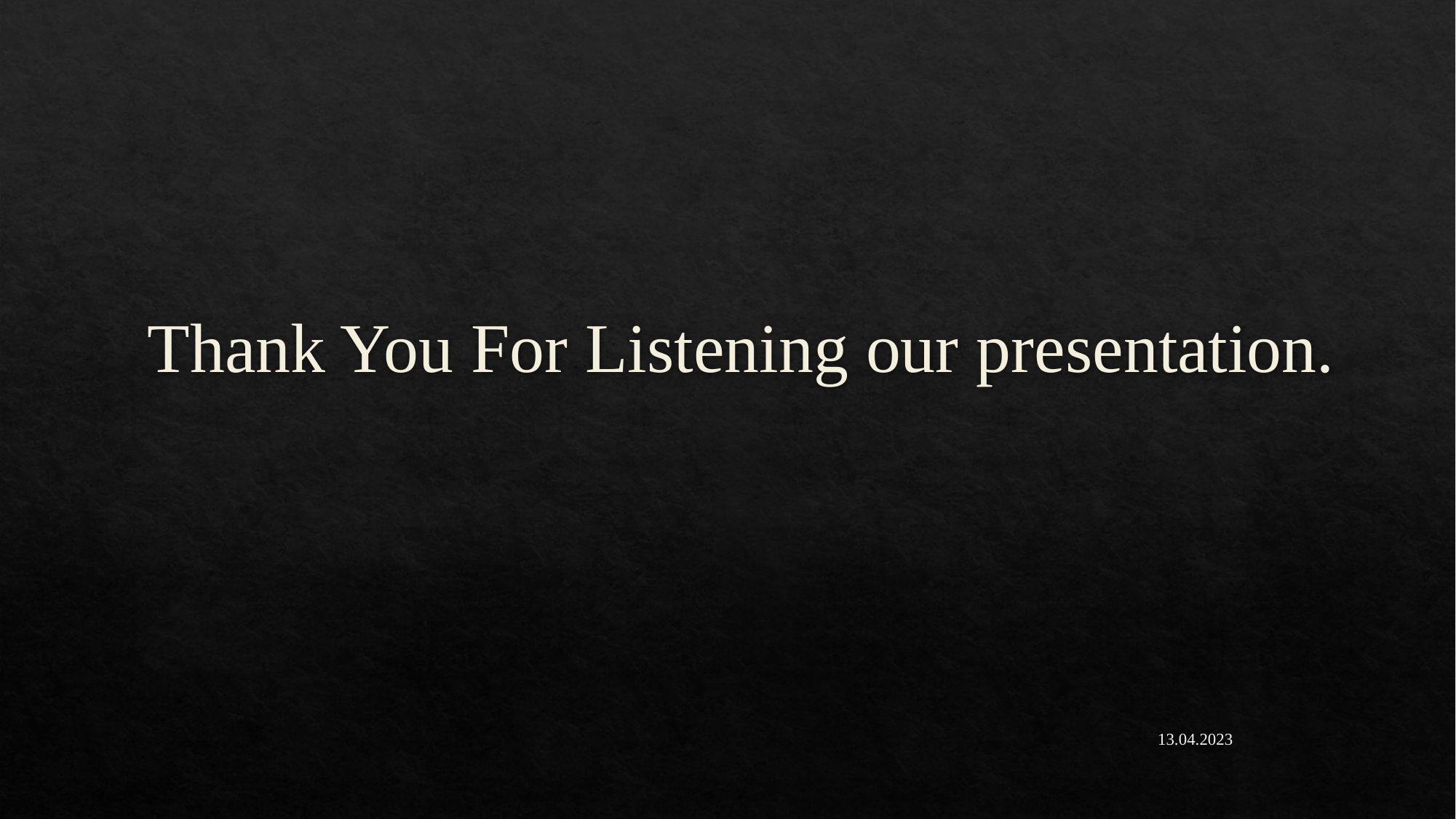

# Thank You For Listening our presentation.
13.04.2023